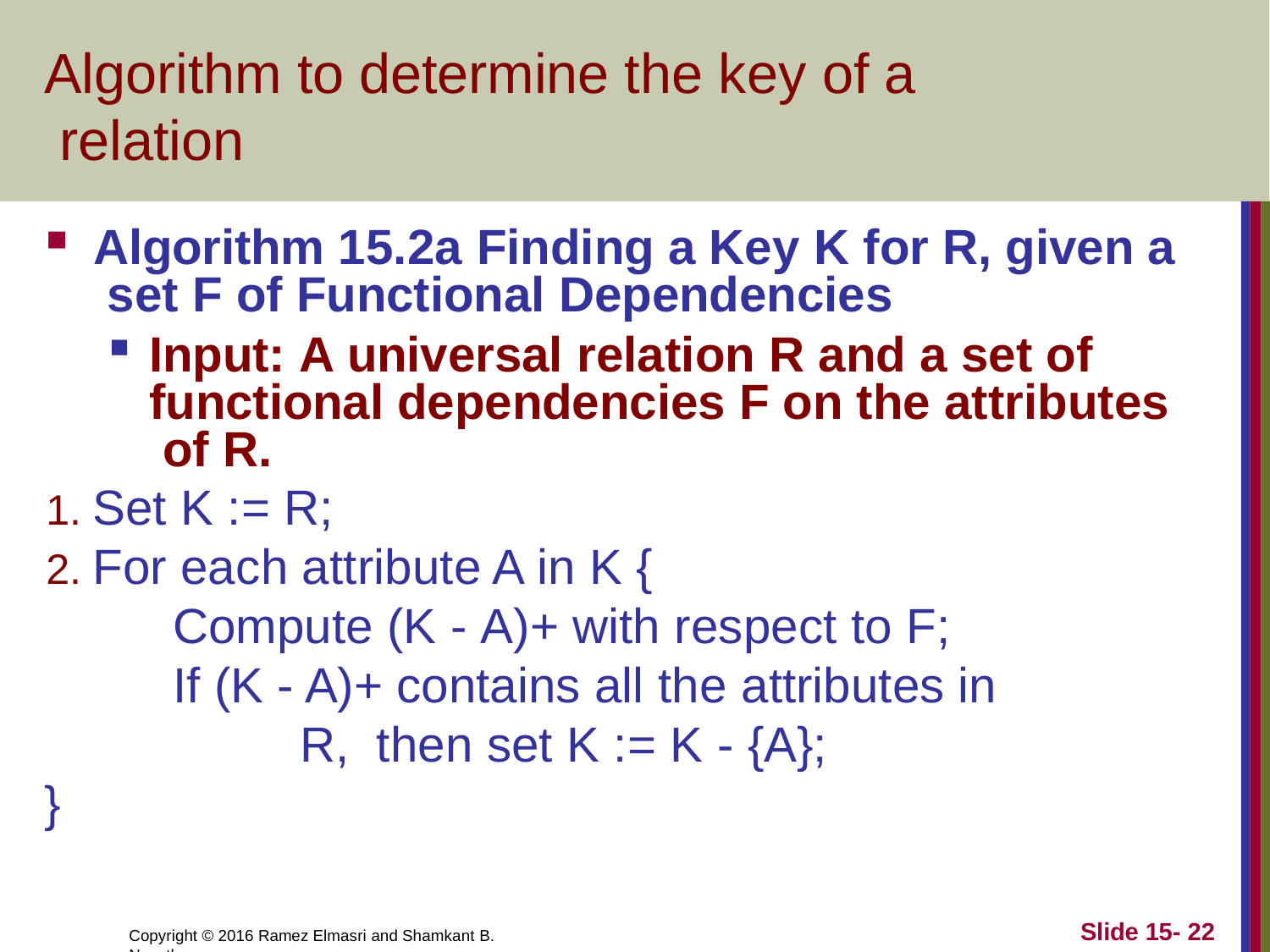

# Algorithm to determine the key of a  relation
Algorithm 15.2a Finding a Key K for R, given a  set F of Functional Dependencies
Input: A universal relation R and a set of  functional dependencies F on the attributes  of R.
Set K := R;
For each attribute A in K {
Compute (K - A)+ with respect to F;
If (K - A)+ contains all the attributes in R,  then set K := K - {A};
}
Slide 15- 22
Copyright © 2016 Ramez Elmasri and Shamkant B. Navathe